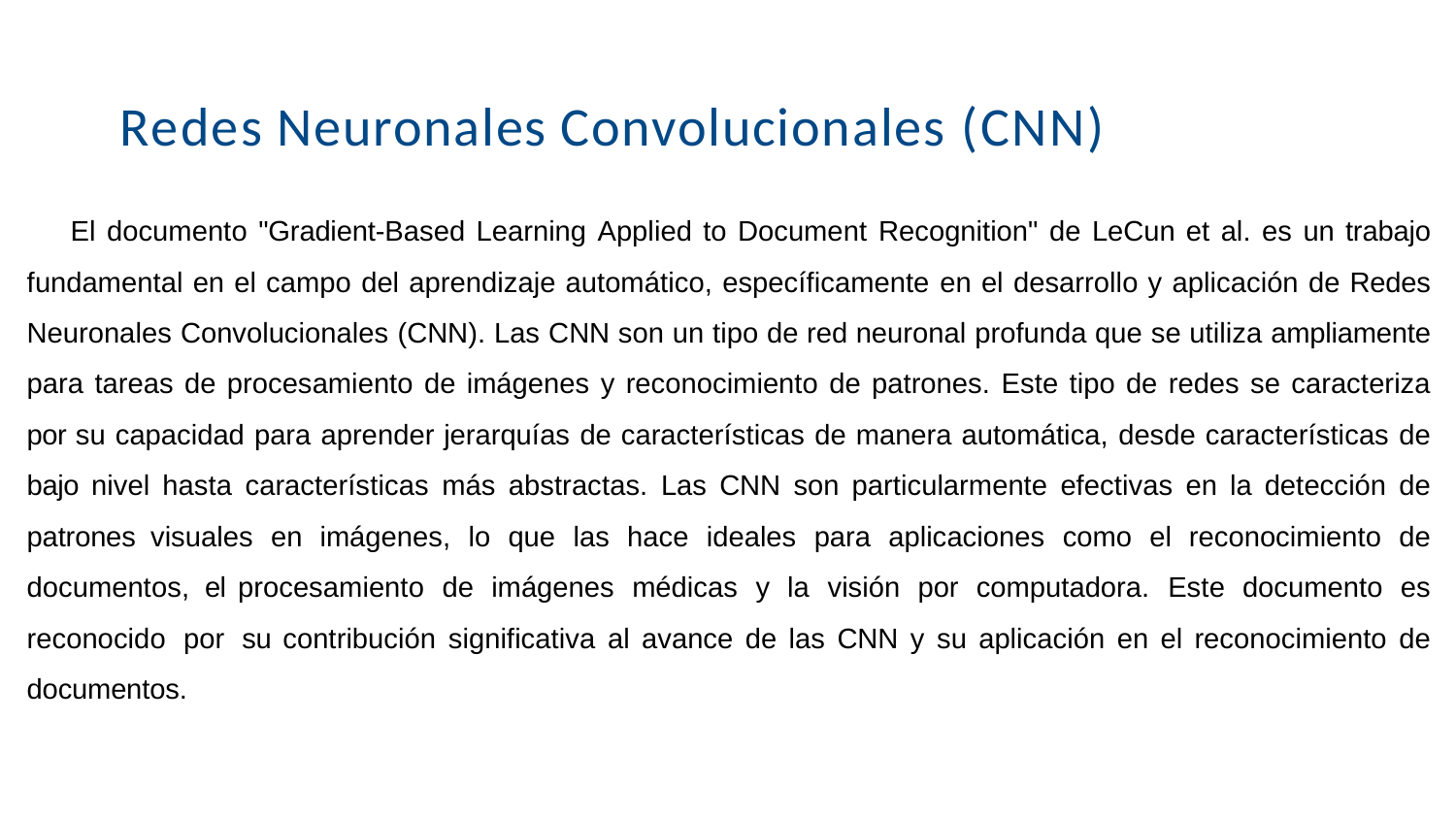

# Redes Neuronales Convolucionales (CNN)
El documento "Gradient-Based Learning Applied to Document Recognition" de LeCun et al. es un trabajo fundamental en el campo del aprendizaje automático, específicamente en el desarrollo y aplicación de Redes Neuronales Convolucionales (CNN). Las CNN son un tipo de red neuronal profunda que se utiliza ampliamente para tareas de procesamiento de imágenes y reconocimiento de patrones. Este tipo de redes se caracteriza por su capacidad para aprender jerarquías de características de manera automática, desde características de bajo nivel hasta características más abstractas. Las CNN son particularmente efectivas en la detección de patrones visuales en imágenes, lo que las hace ideales para aplicaciones como el reconocimiento de documentos, el procesamiento de imágenes médicas y la visión por computadora. Este documento es reconocido por su contribución significativa al avance de las CNN y su aplicación en el reconocimiento de documentos.